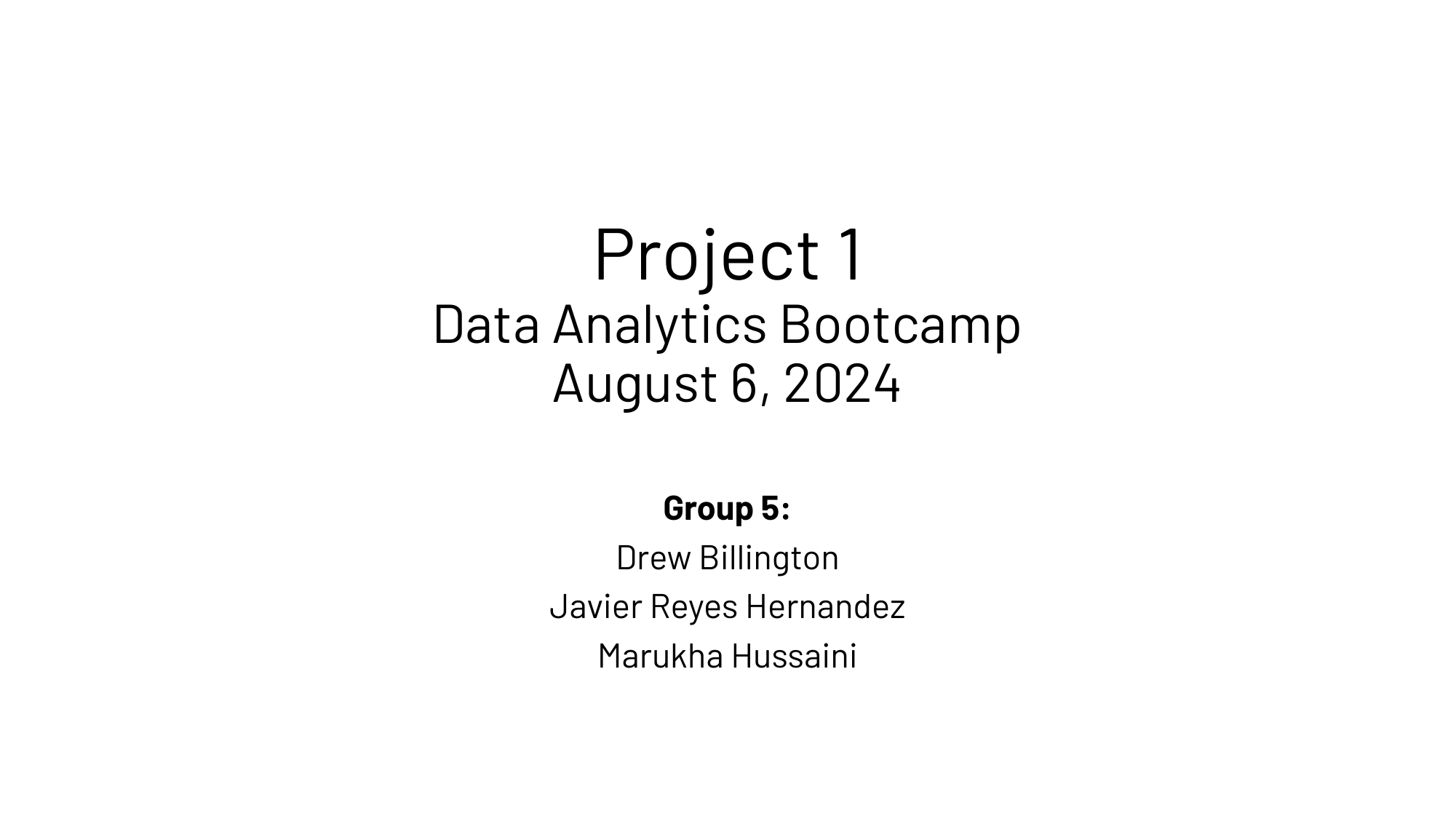

# Project 1 Data Analytics Bootcamp August 6, 2024
Group 5:
Drew Billington
Javier Reyes Hernandez
Marukha Hussaini